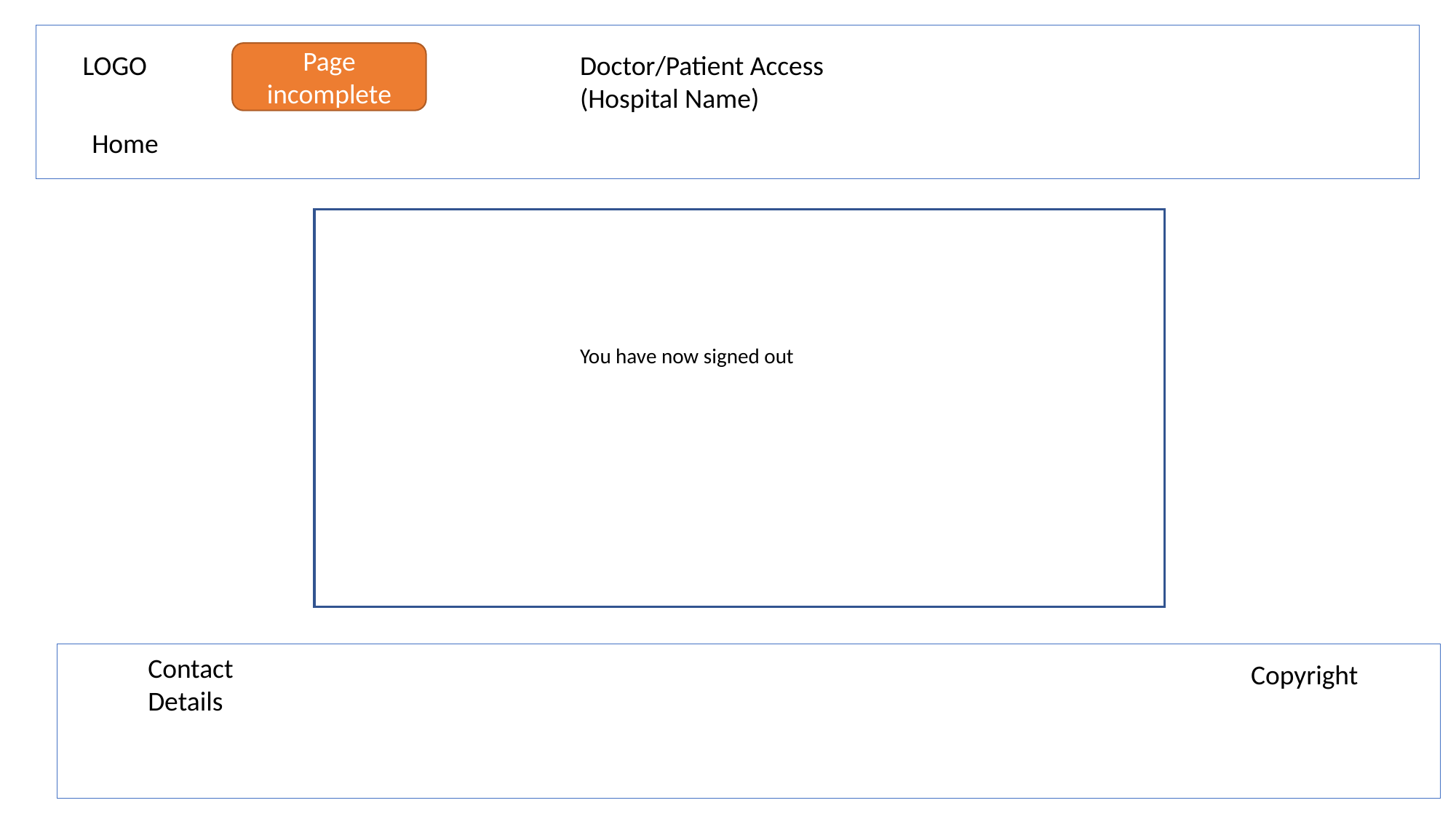

Doctor/Patient Access
(Hospital Name)
LOGO
Page incomplete
Home

You have now signed out

Contact Details
Copyright